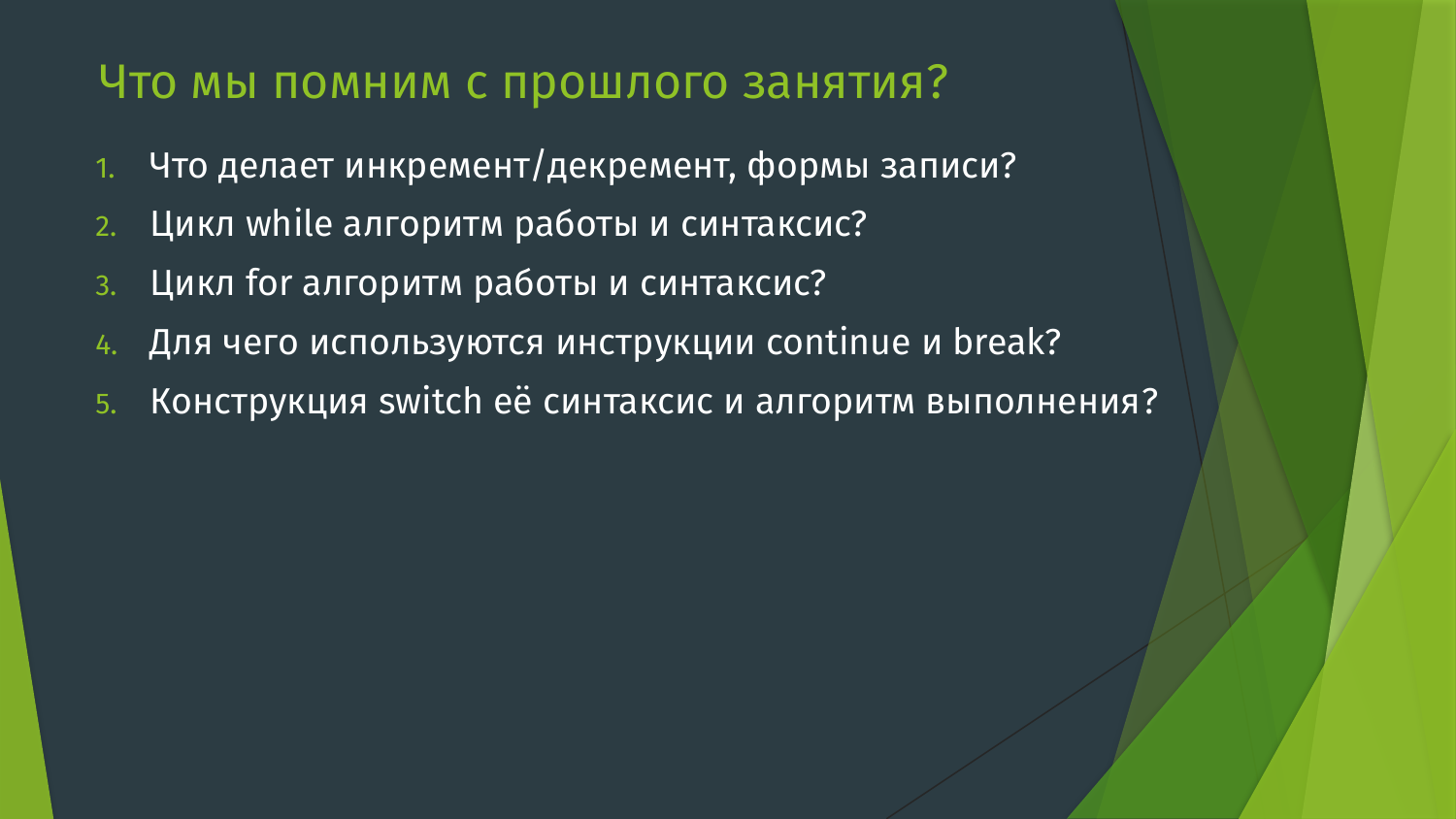

# Что мы помним с прошлого занятия?
Что делает инкремент/декремент, формы записи?
Цикл while алгоритм работы и синтаксис?
Цикл for алгоритм работы и синтаксис?
Для чего используются инструкции continue и break?
Конструкция switch её синтаксис и алгоритм выполнения?